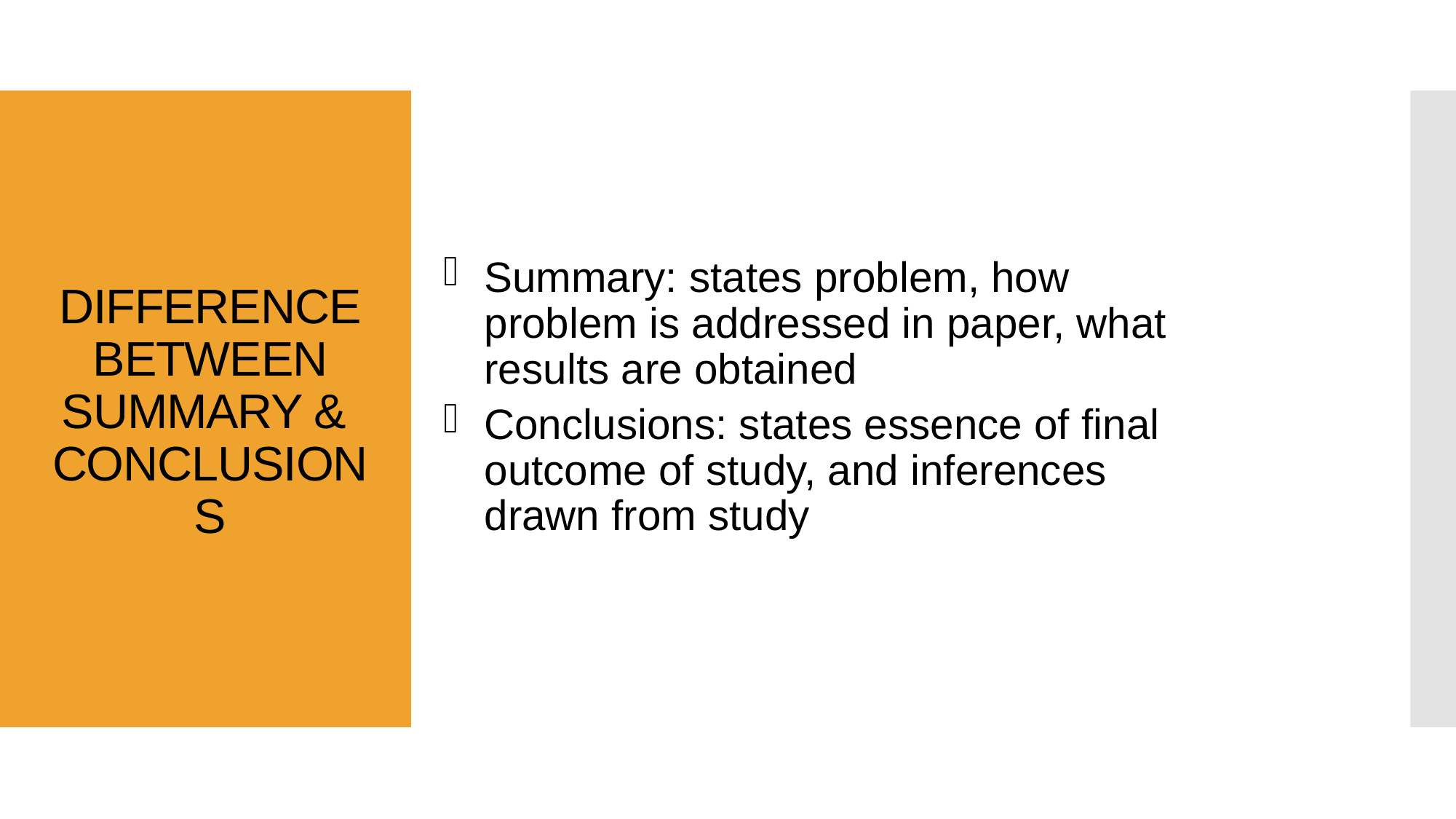

# DIFFERENCE BETWEEN SUMMARY &  CONCLUSIONS
Summary: states problem, how problem is addressed in paper, what results are obtained
Conclusions: states essence of final outcome of study, and inferences drawn from study